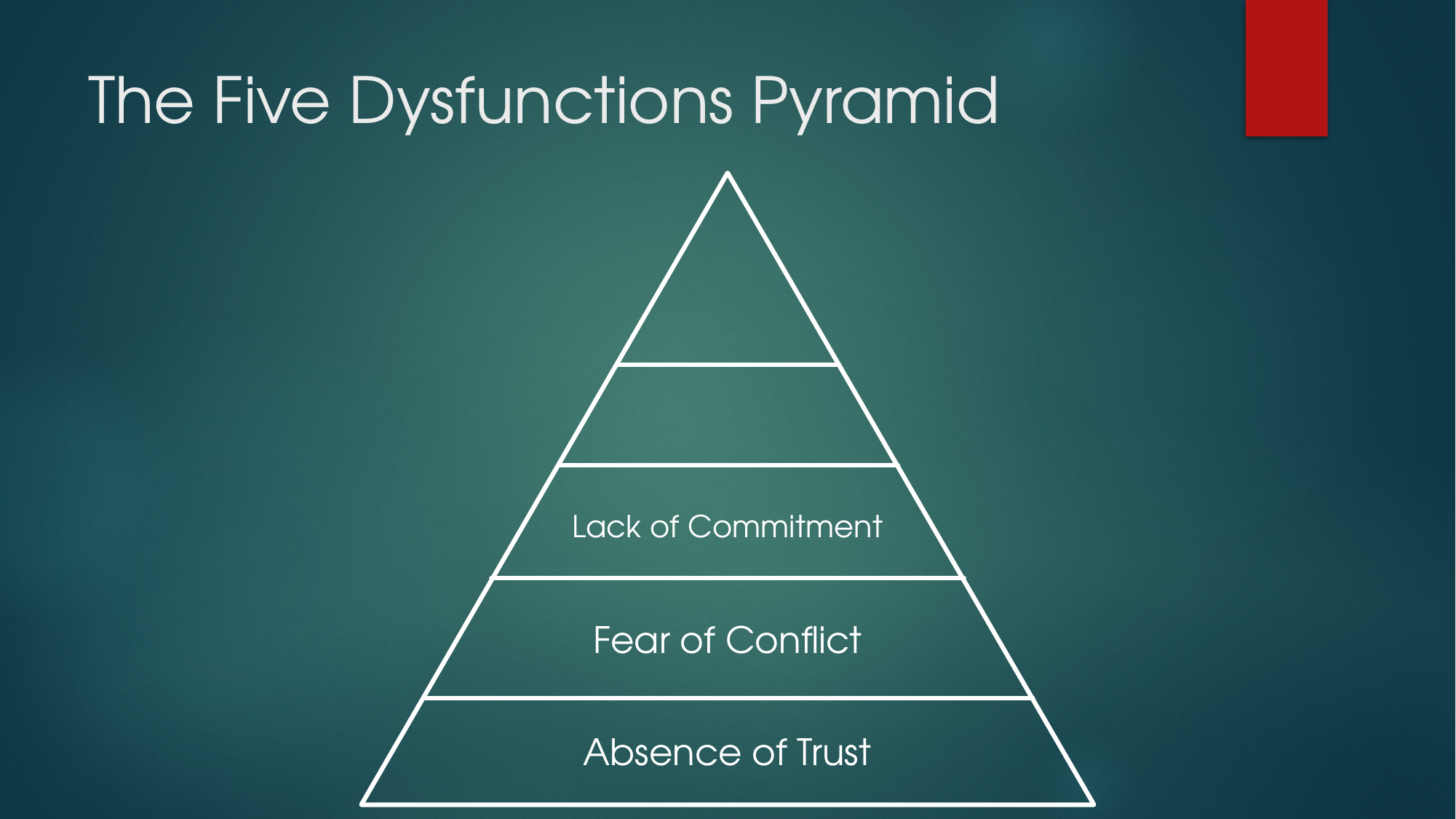

# The Five Dysfunctions Pyramid

Lack of Commitment
Fear of Conflict
Absence of Trust